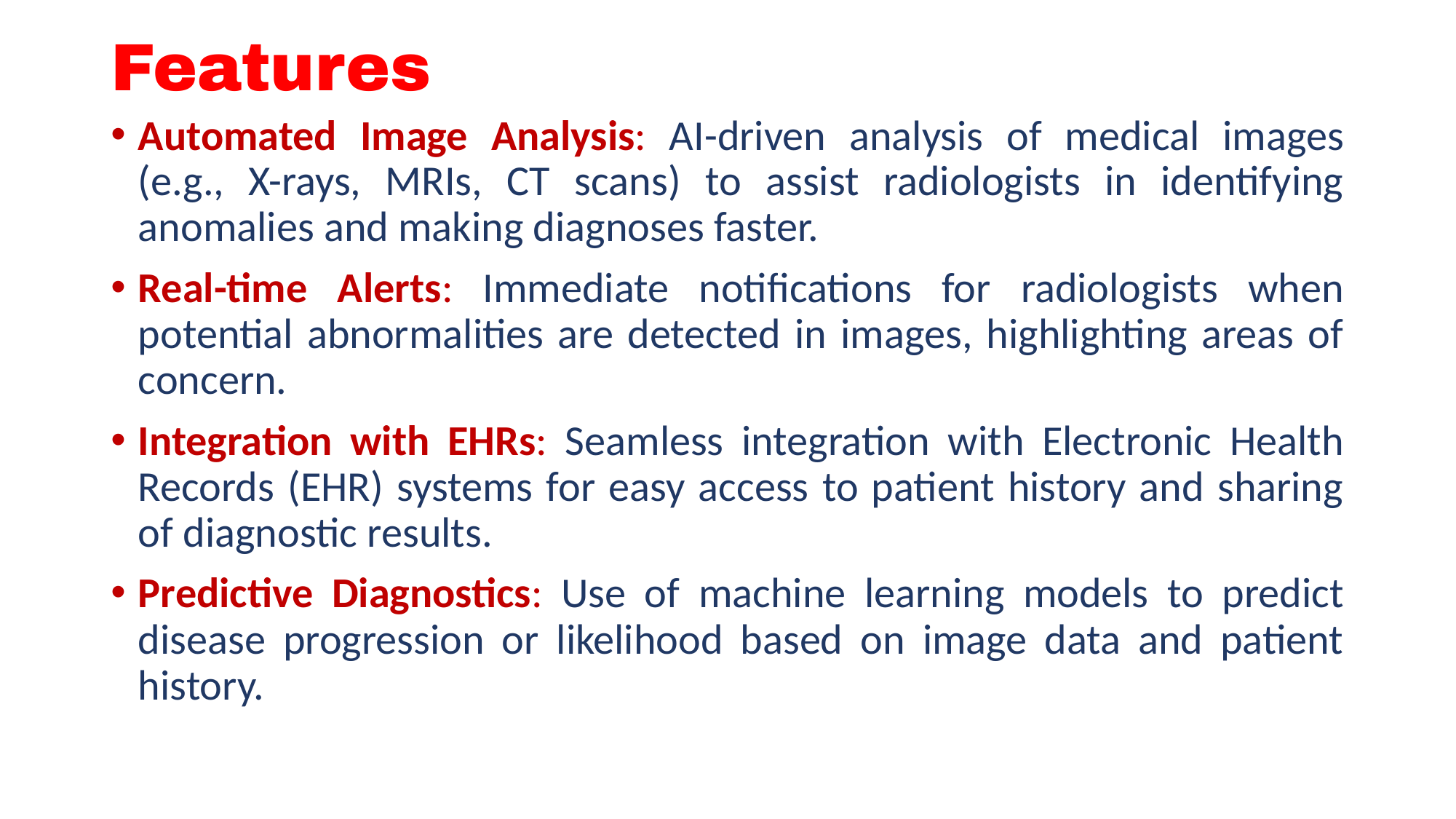

# Features
Automated Image Analysis: AI-driven analysis of medical images (e.g., X-rays, MRIs, CT scans) to assist radiologists in identifying anomalies and making diagnoses faster.
Real-time Alerts: Immediate notifications for radiologists when potential abnormalities are detected in images, highlighting areas of concern.
Integration with EHRs: Seamless integration with Electronic Health Records (EHR) systems for easy access to patient history and sharing of diagnostic results.
Predictive Diagnostics: Use of machine learning models to predict disease progression or likelihood based on image data and patient history.